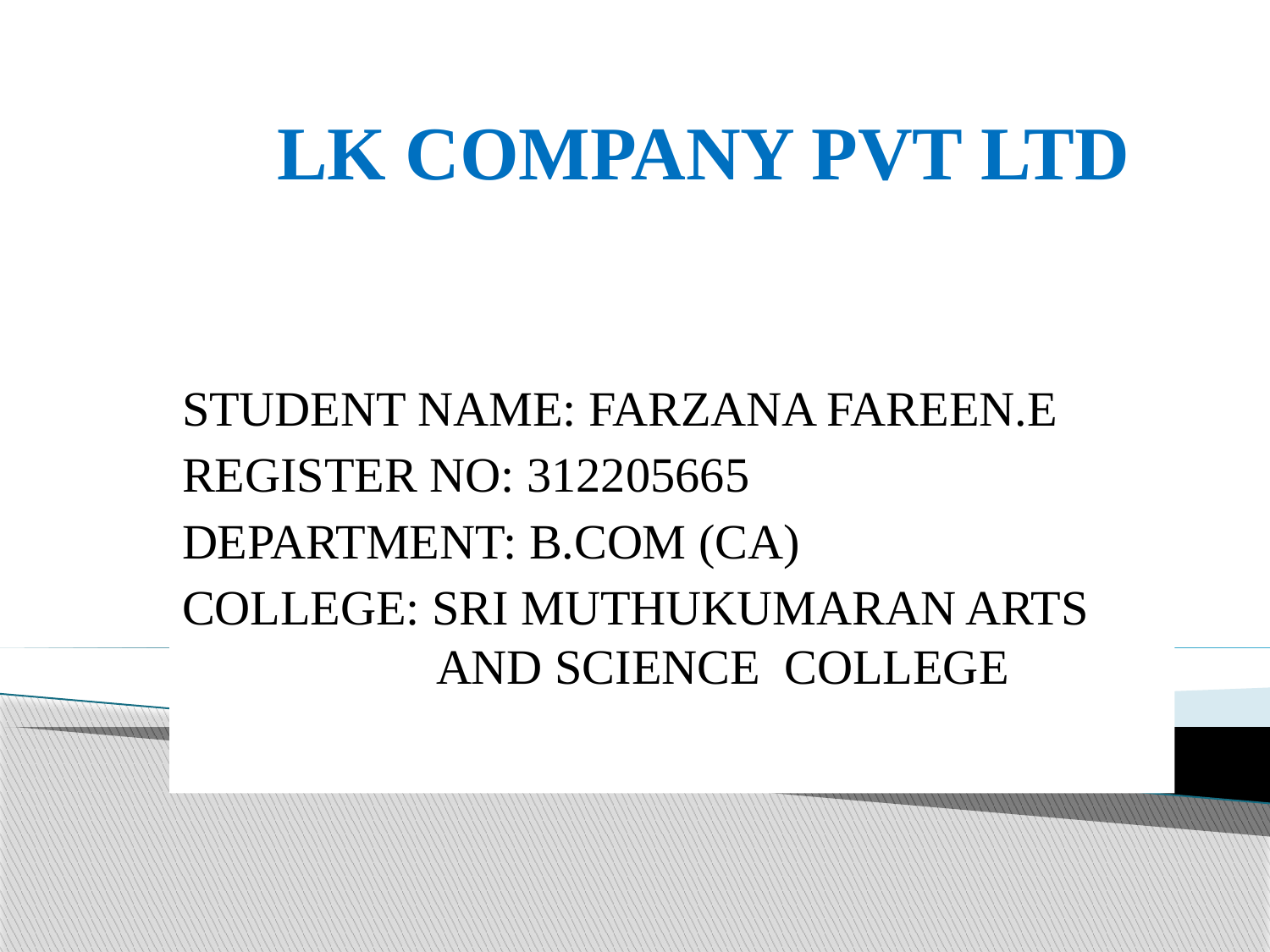

# LK COMPANY PVT LTD
STUDENT NAME: FARZANA FAREEN.E
REGISTER NO: 312205665
DEPARTMENT: B.COM (CA)
COLLEGE: SRI MUTHUKUMARAN ARTS 		AND SCIENCE  COLLEGE